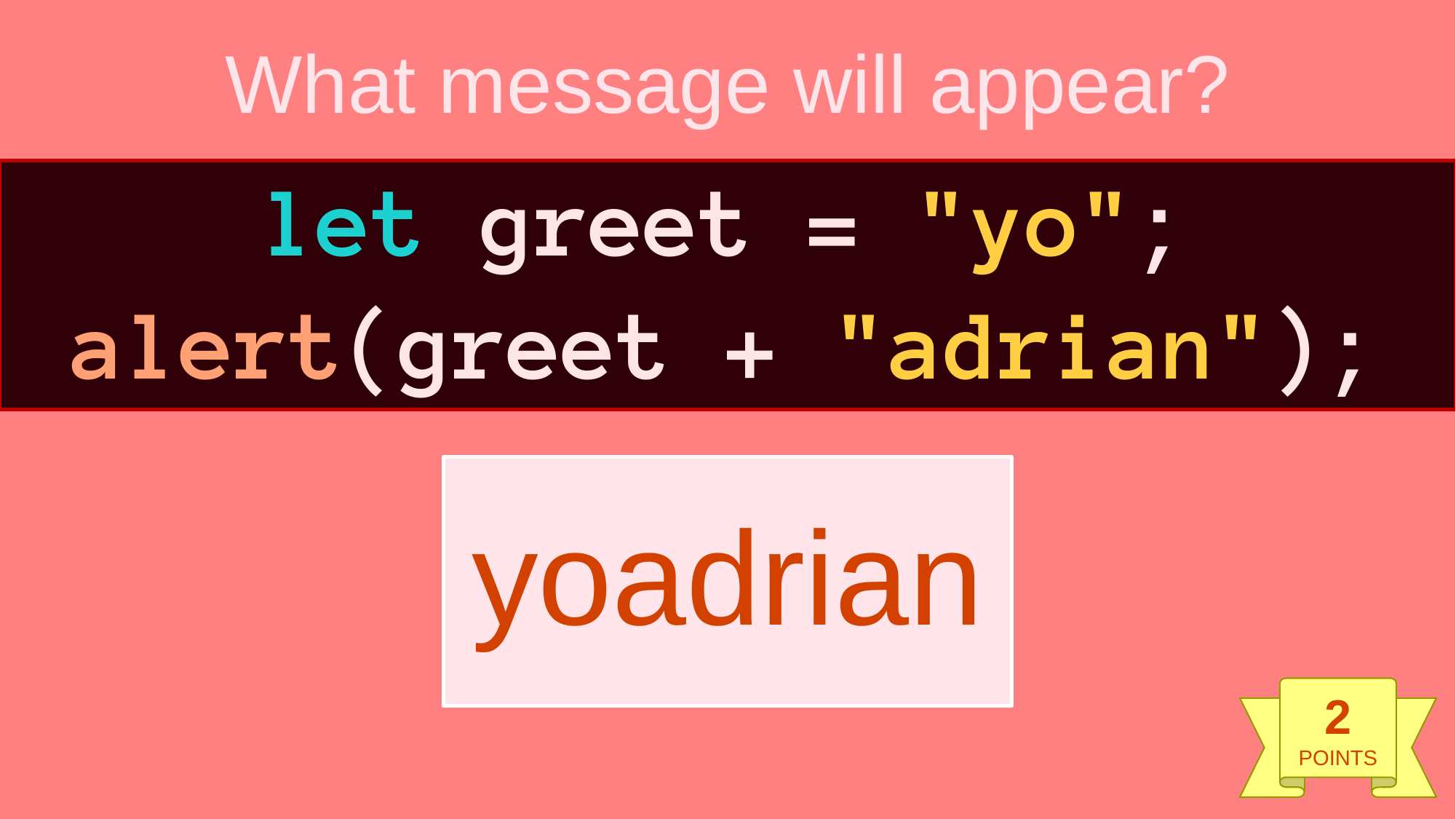

# What message will appear?
let greet = "yo";
alert(greet + "adrian");
yoadrian
2
POINTS